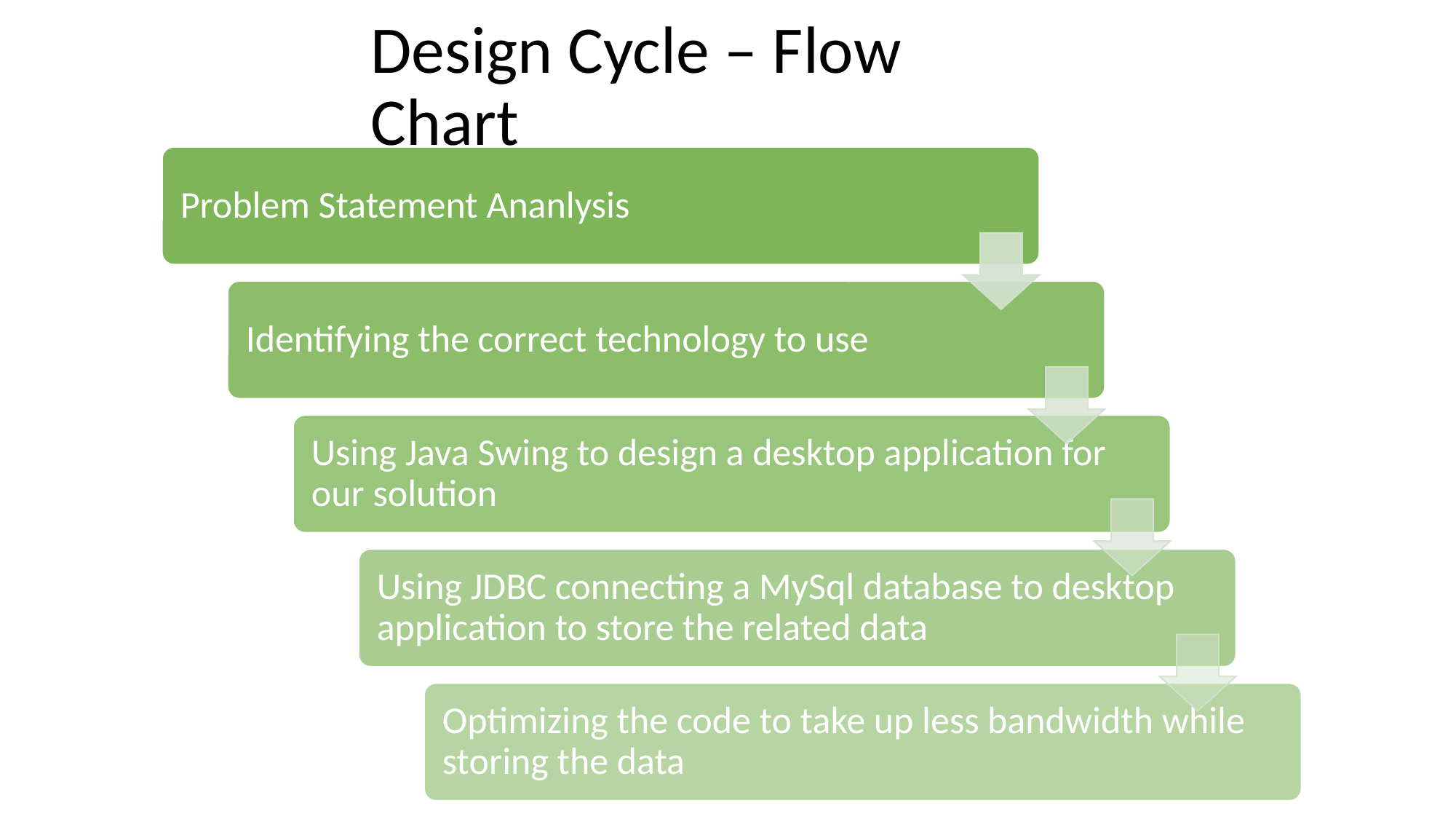

# Design Cycle – Flow Chart
Problem Statement Ananlysis
Identifying the correct technology to use
Using Java Swing to design a desktop application for our solution
Using JDBC connecting a MySql database to desktop application to store the related data
Optimizing the code to take up less bandwidth while storing the data